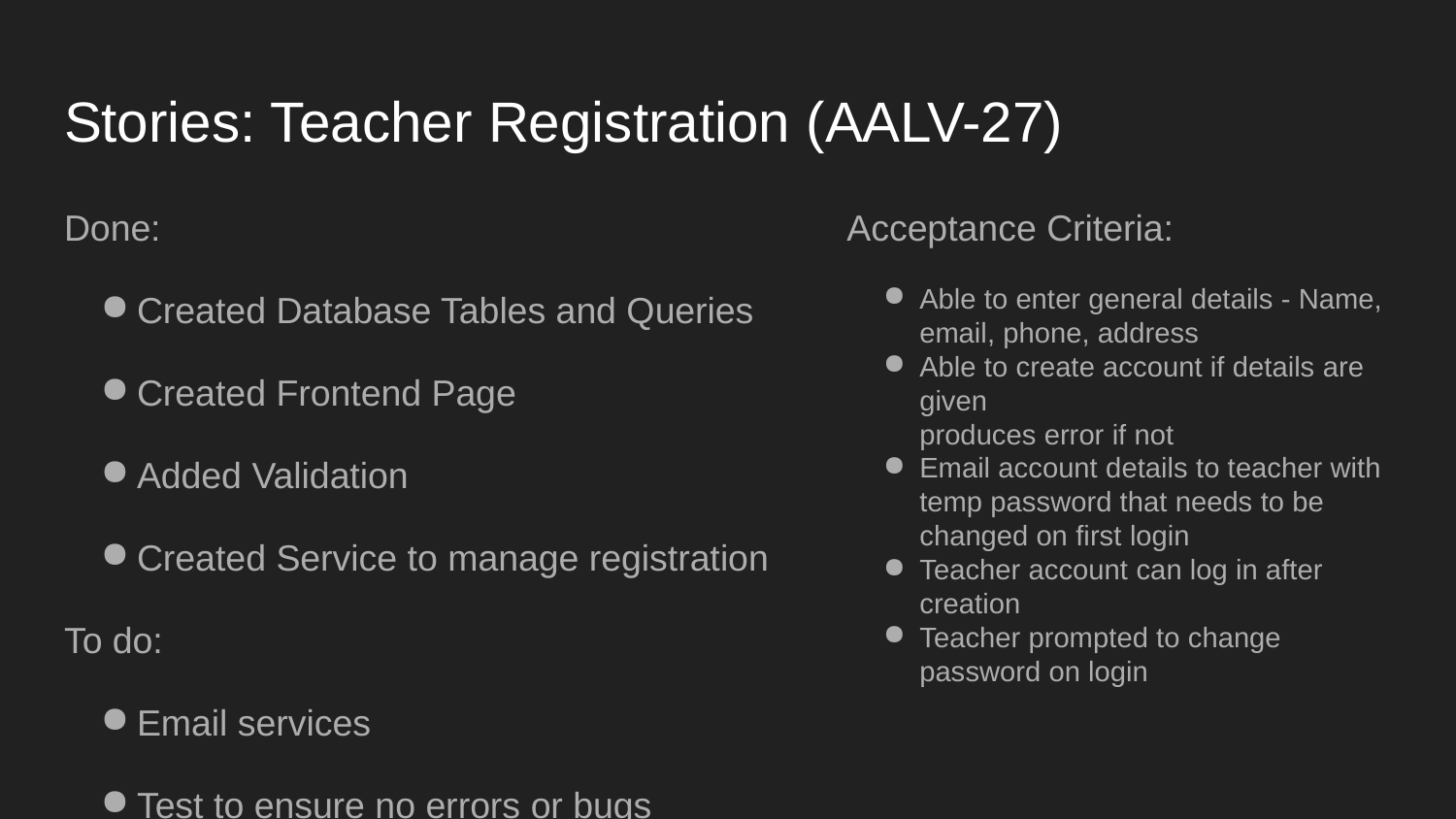

# Stories: Teacher Registration (AALV-27)
Done:
Created Database Tables and Queries
Created Frontend Page
Added Validation
Created Service to manage registration
To do:
Email services
Test to ensure no errors or bugs
Merge Template with Application
Acceptance Criteria:
Able to enter general details - Name, email, phone, address
Able to create account if details are given
produces error if not
Email account details to teacher with temp password that needs to be changed on first login
Teacher account can log in after creation
Teacher prompted to change password on login